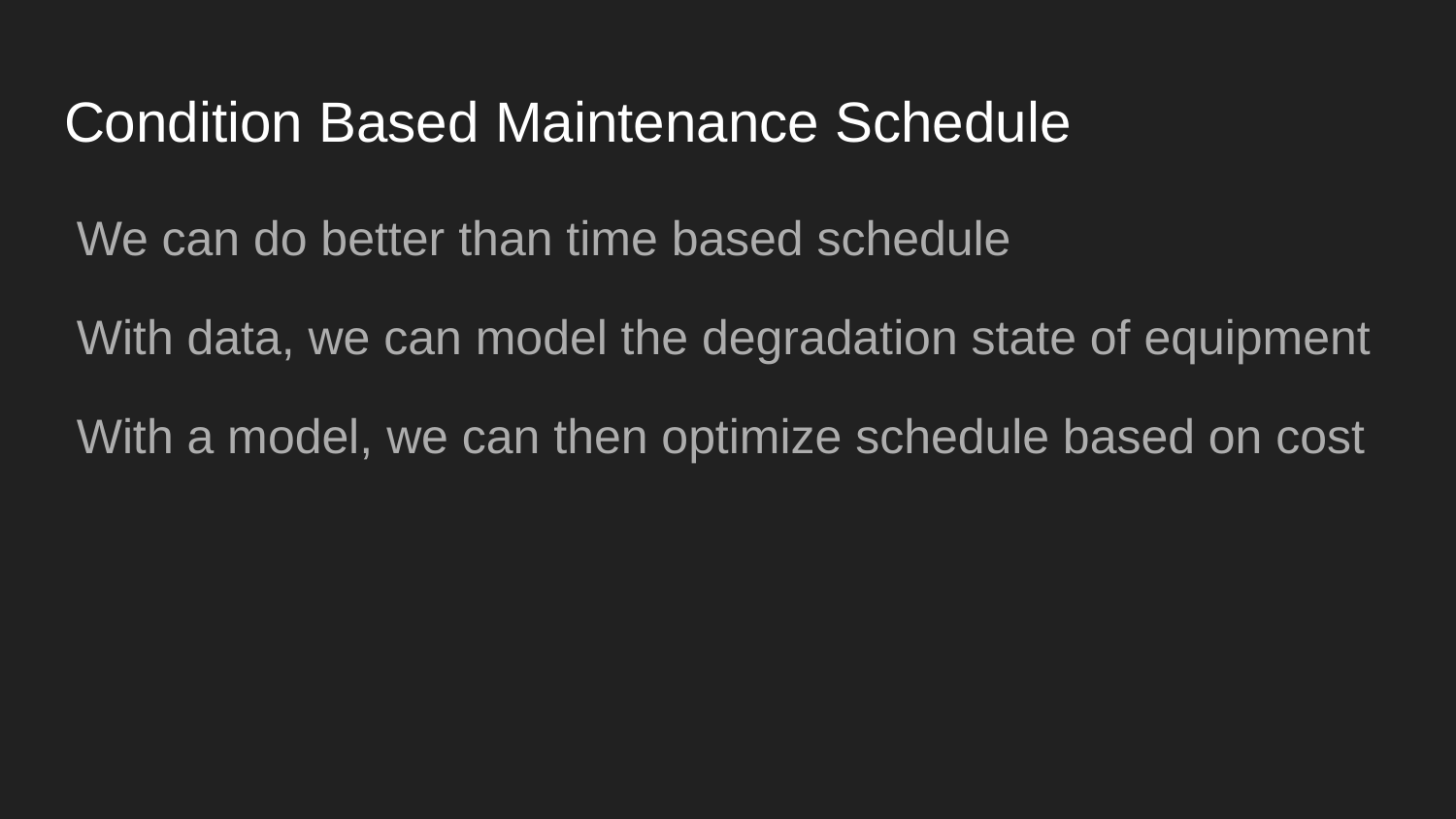

# Condition Based Maintenance Schedule
We can do better than time based schedule
With data, we can model the degradation state of equipment
With a model, we can then optimize schedule based on cost